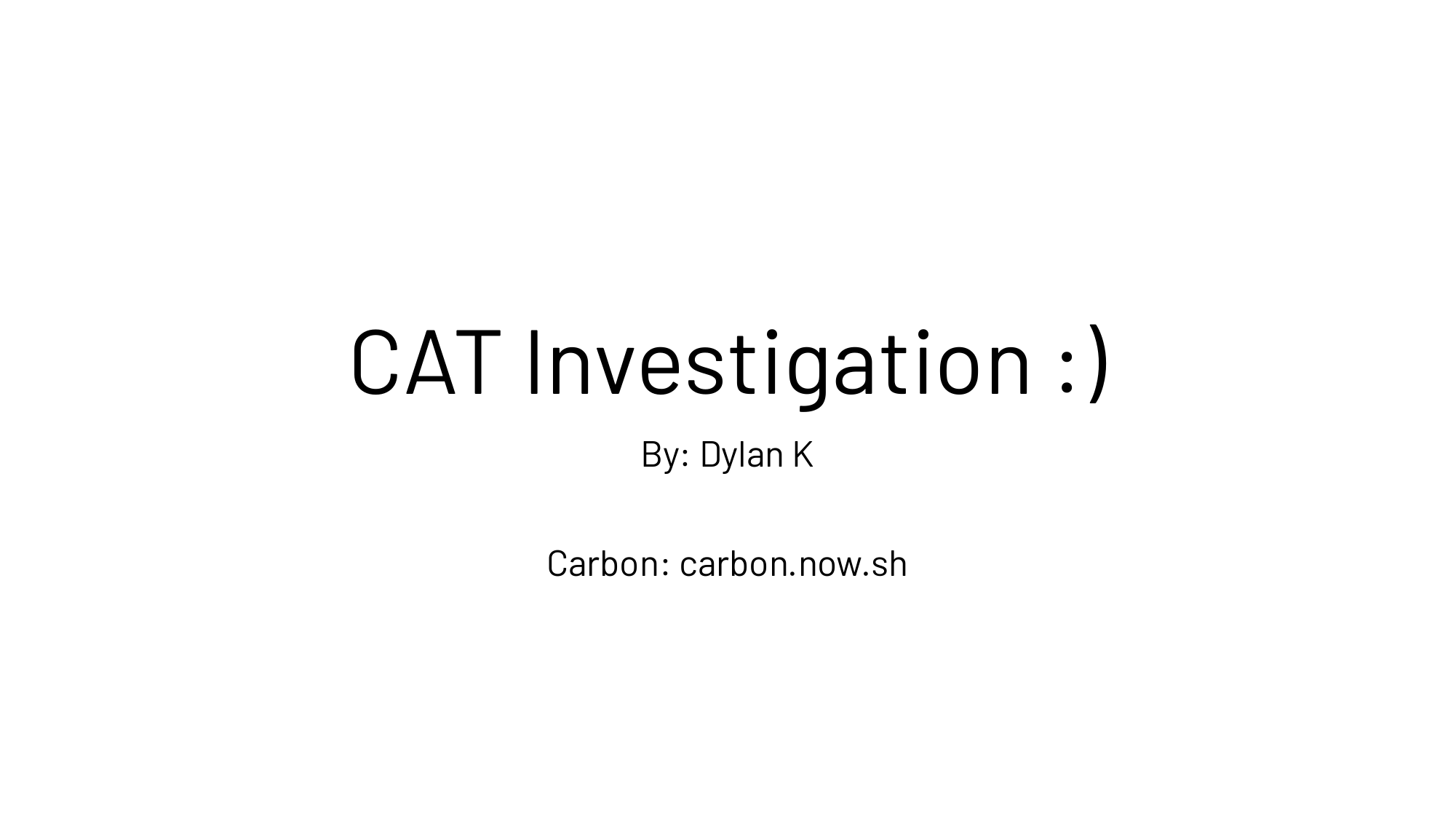

# CAT Investigation :)
By: Dylan K

Carbon: carbon.now.sh